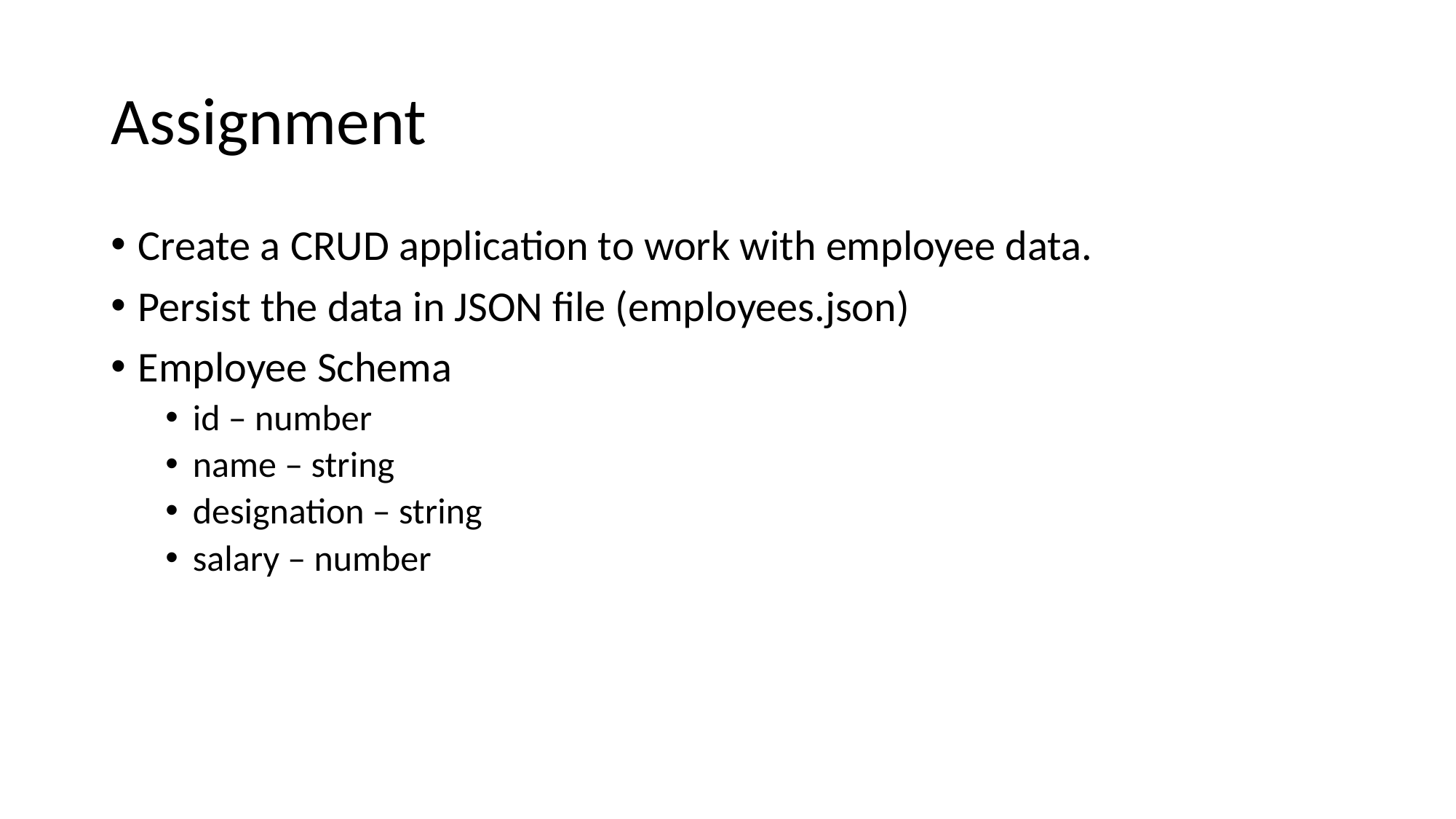

# Assignment
Create a CRUD application to work with employee data.
Persist the data in JSON file (employees.json)
Employee Schema
id – number
name – string
designation – string
salary – number